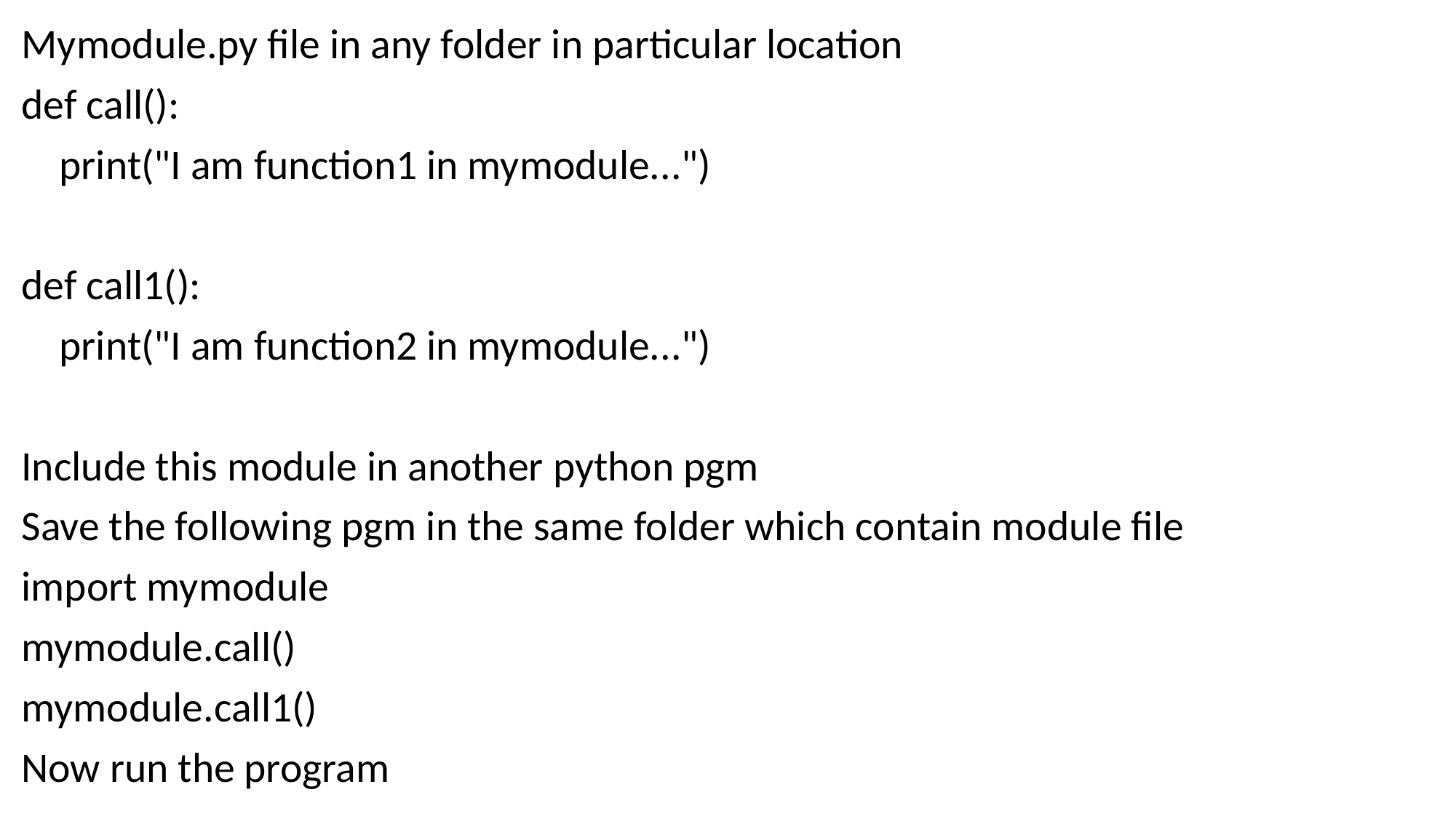

Mymodule.py file in any folder in particular location
def call():
    print("I am function1 in mymodule...")

def call1():
    print("I am function2 in mymodule...")

Include this module in another python pgm
Save the following pgm in the same folder which contain module file
import mymodule
mymodule.call()
mymodule.call1()
Now run the program